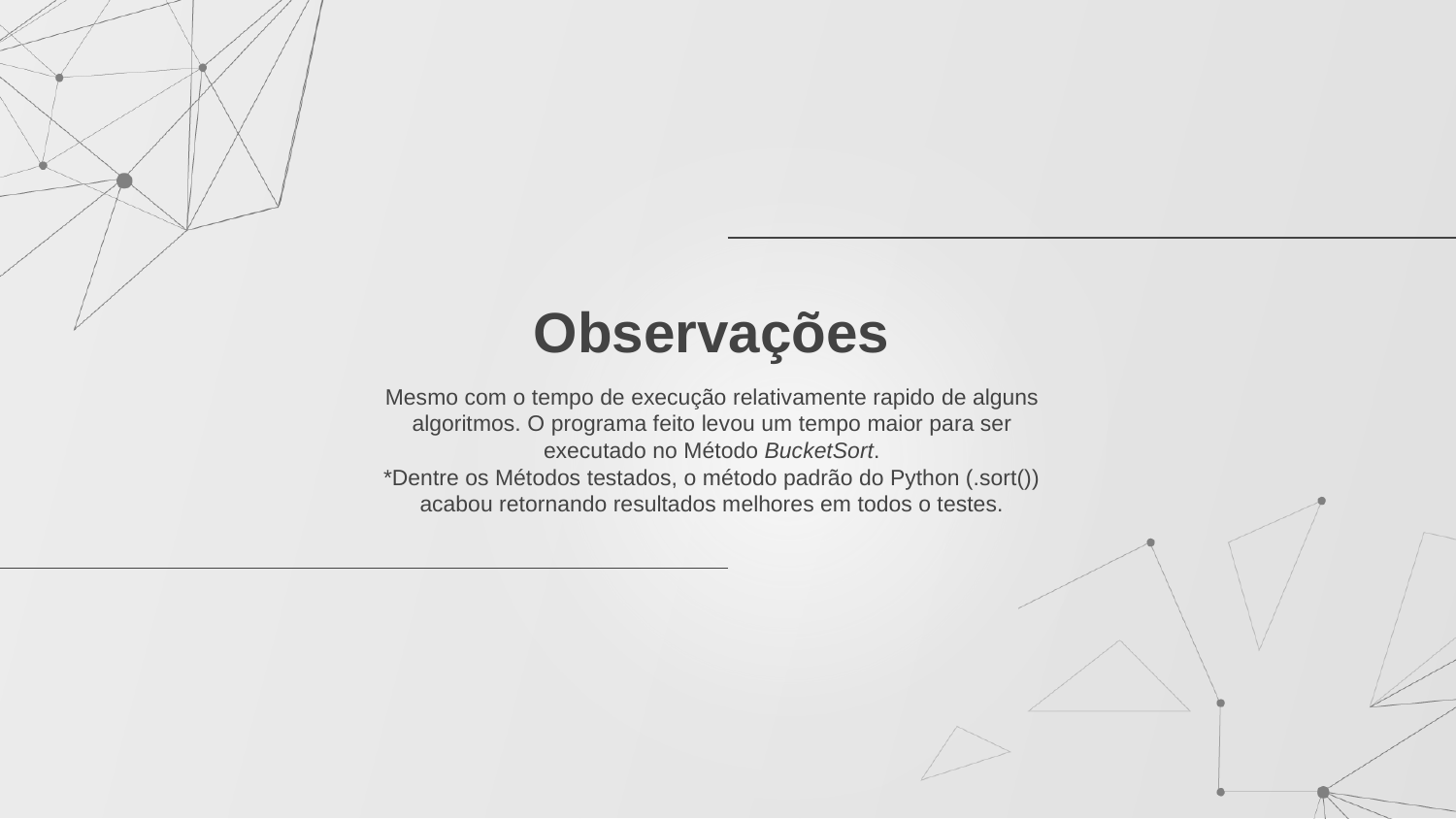

# Observações
Mesmo com o tempo de execução relativamente rapido de alguns algoritmos. O programa feito levou um tempo maior para ser executado no Método BucketSort.
*Dentre os Métodos testados, o método padrão do Python (.sort()) acabou retornando resultados melhores em todos o testes.